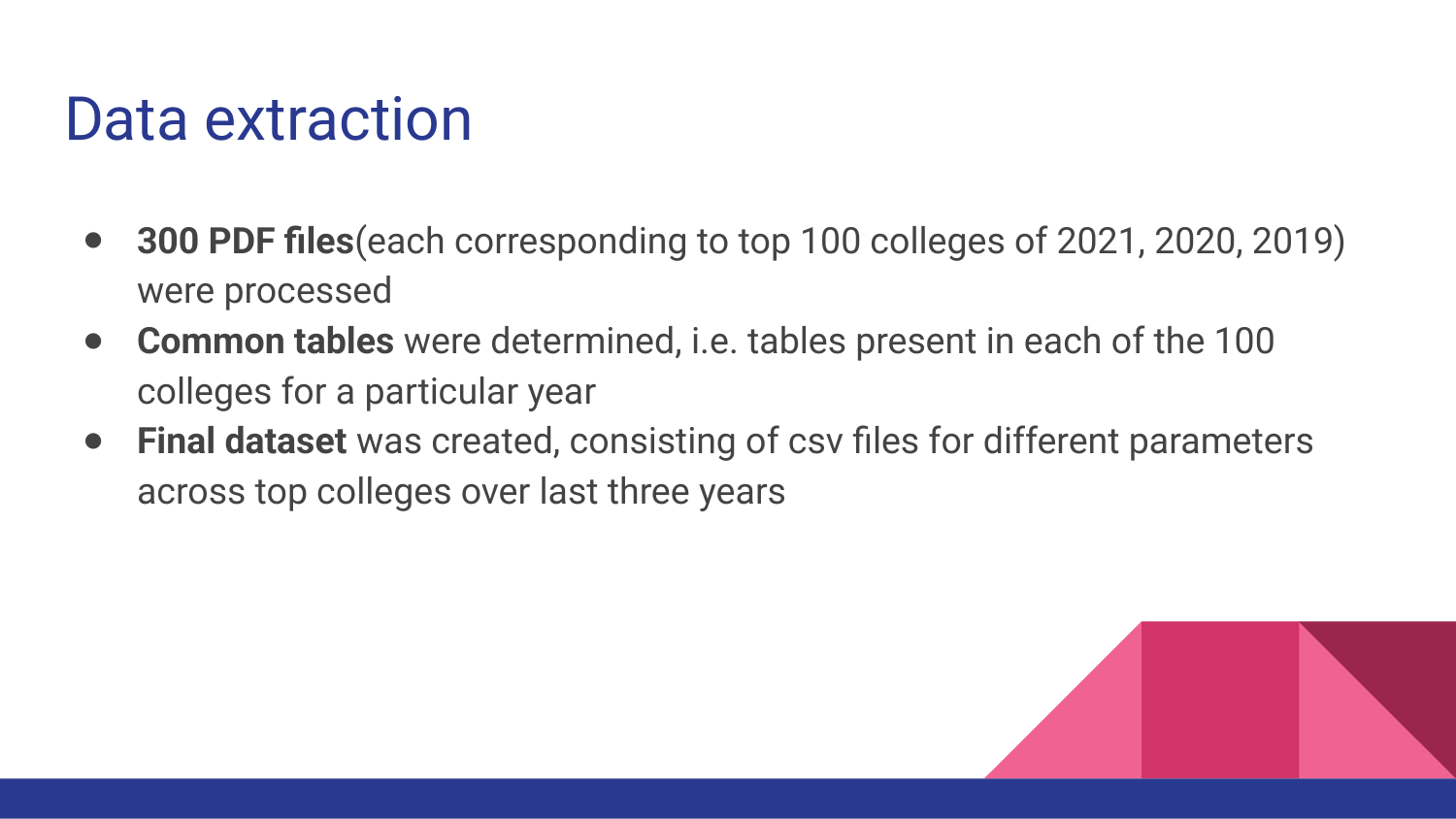

# Data extraction
300 PDF files(each corresponding to top 100 colleges of 2021, 2020, 2019) were processed
Common tables were determined, i.e. tables present in each of the 100 colleges for a particular year
Final dataset was created, consisting of csv files for different parameters across top colleges over last three years